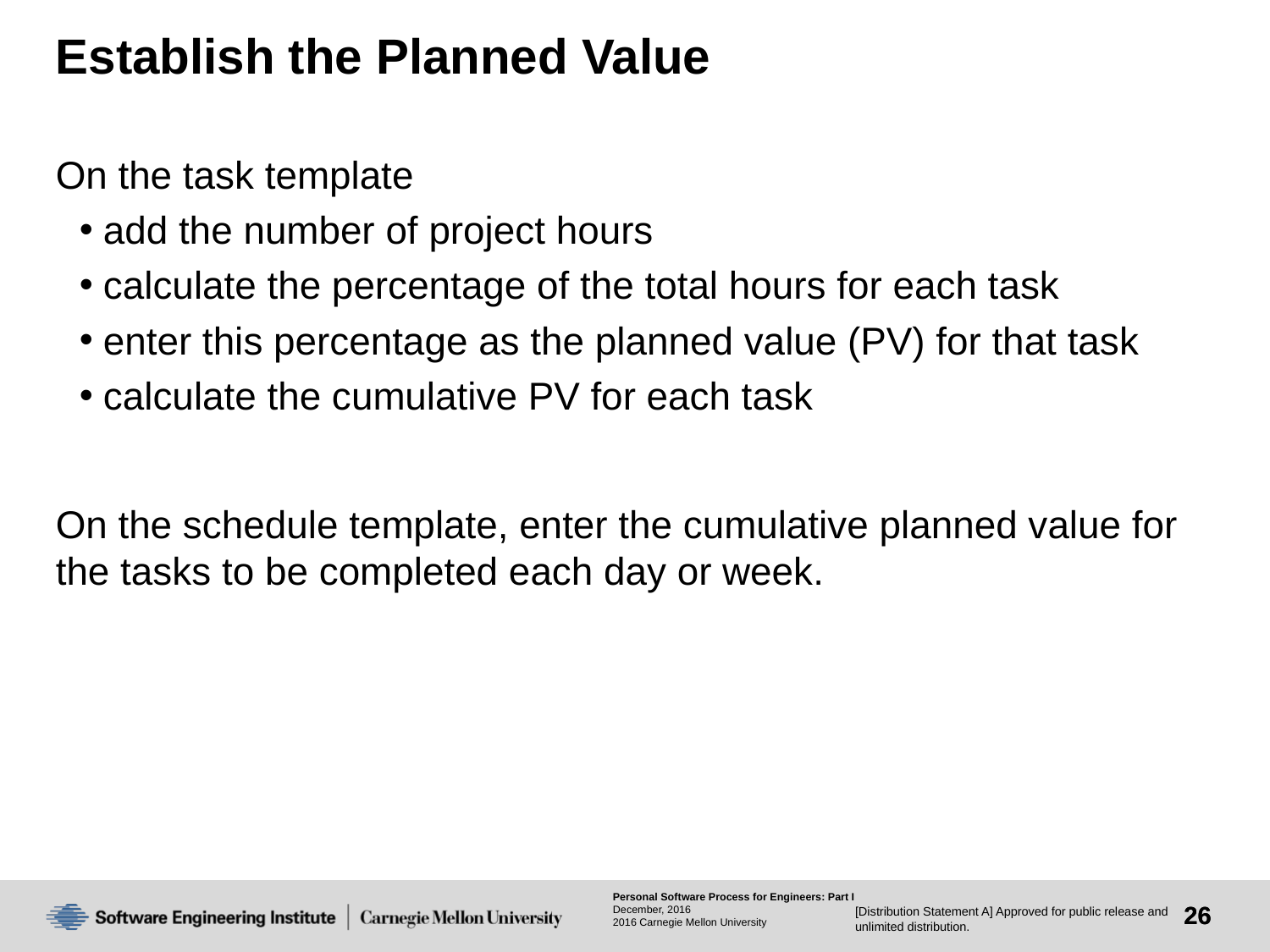

# Establish the Planned Value
On the task template
add the number of project hours
calculate the percentage of the total hours for each task
enter this percentage as the planned value (PV) for that task
calculate the cumulative PV for each task

On the schedule template, enter the cumulative planned value for the tasks to be completed each day or week.